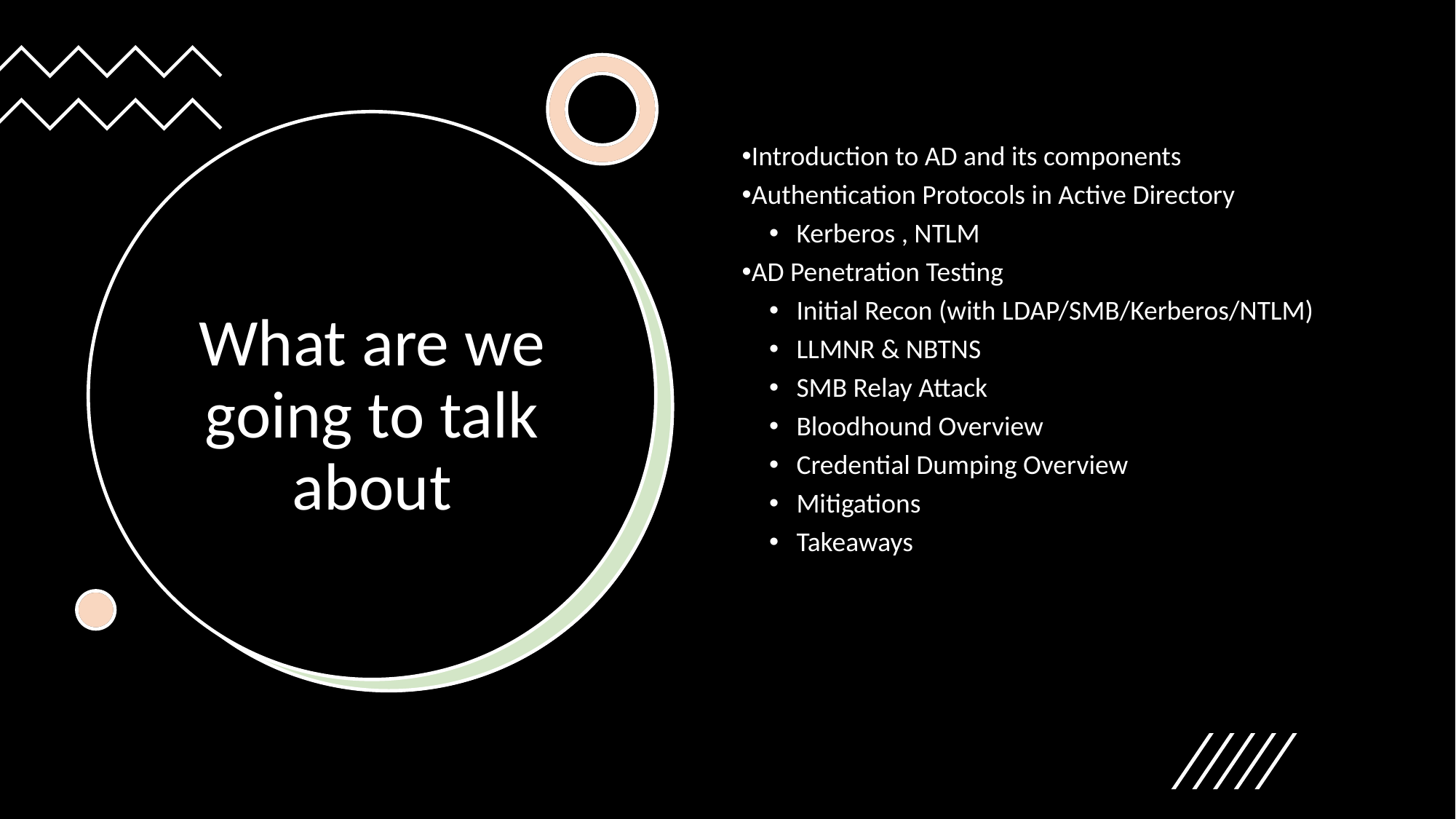

Introduction to AD and its components
Authentication Protocols in Active Directory
Kerberos , NTLM
AD Penetration Testing
Initial Recon (with LDAP/SMB/Kerberos/NTLM)
LLMNR & NBTNS
SMB Relay Attack
Bloodhound Overview
Credential Dumping Overview
Mitigations
Takeaways

What are we going to talk about